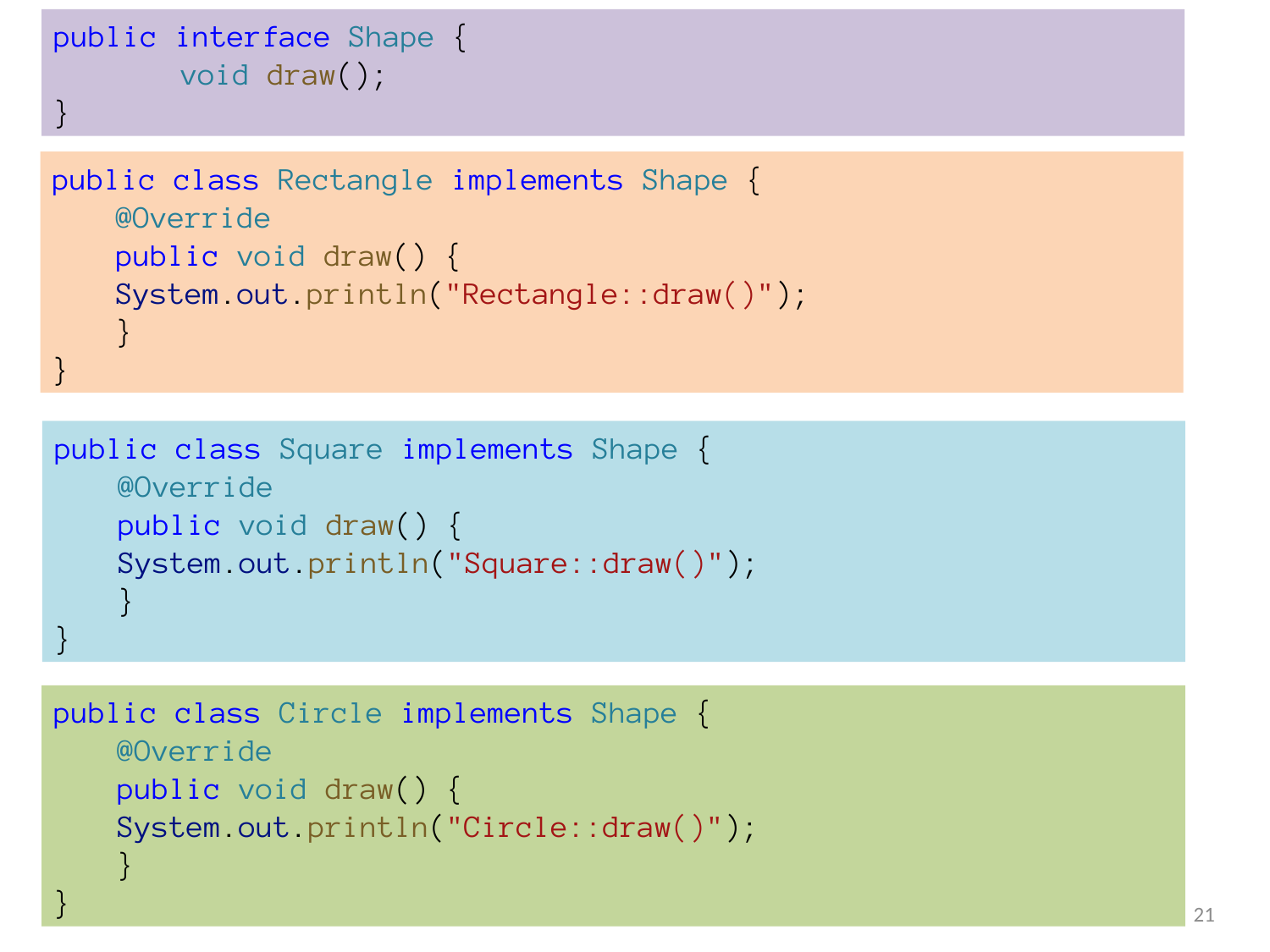

public interface Shape {
	void draw();
}
public class Rectangle implements Shape {
@Override
public void draw() {
System.out.println("Rectangle::draw()");
}
}
public class Square implements Shape {
@Override
public void draw() {
System.out.println("Square::draw()");
}
}
public class Circle implements Shape {
@Override
public void draw() {
System.out.println("Circle::draw()");
}
}
21